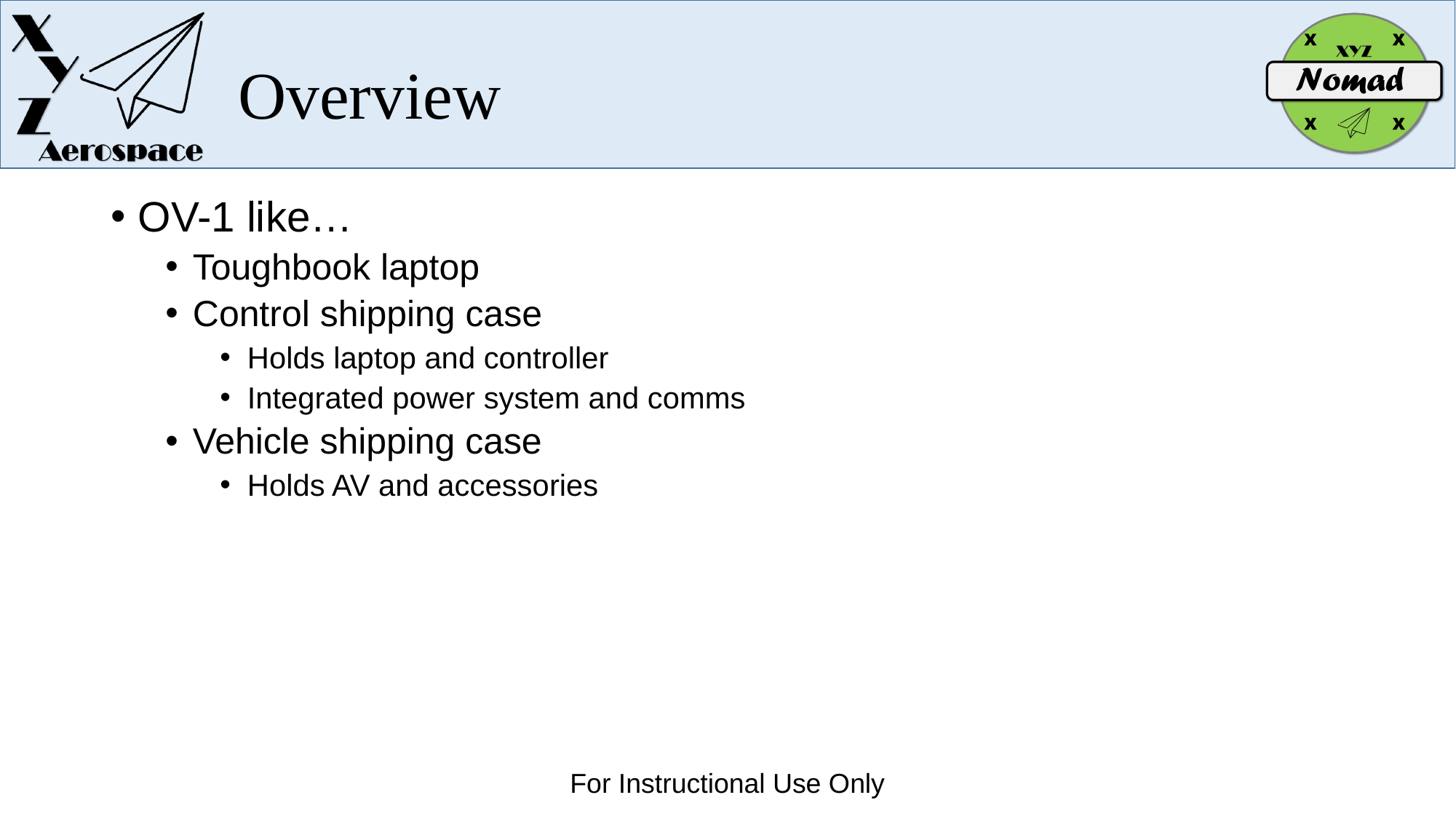

# Overview
OV-1 like…
Toughbook laptop
Control shipping case
Holds laptop and controller
Integrated power system and comms
Vehicle shipping case
Holds AV and accessories